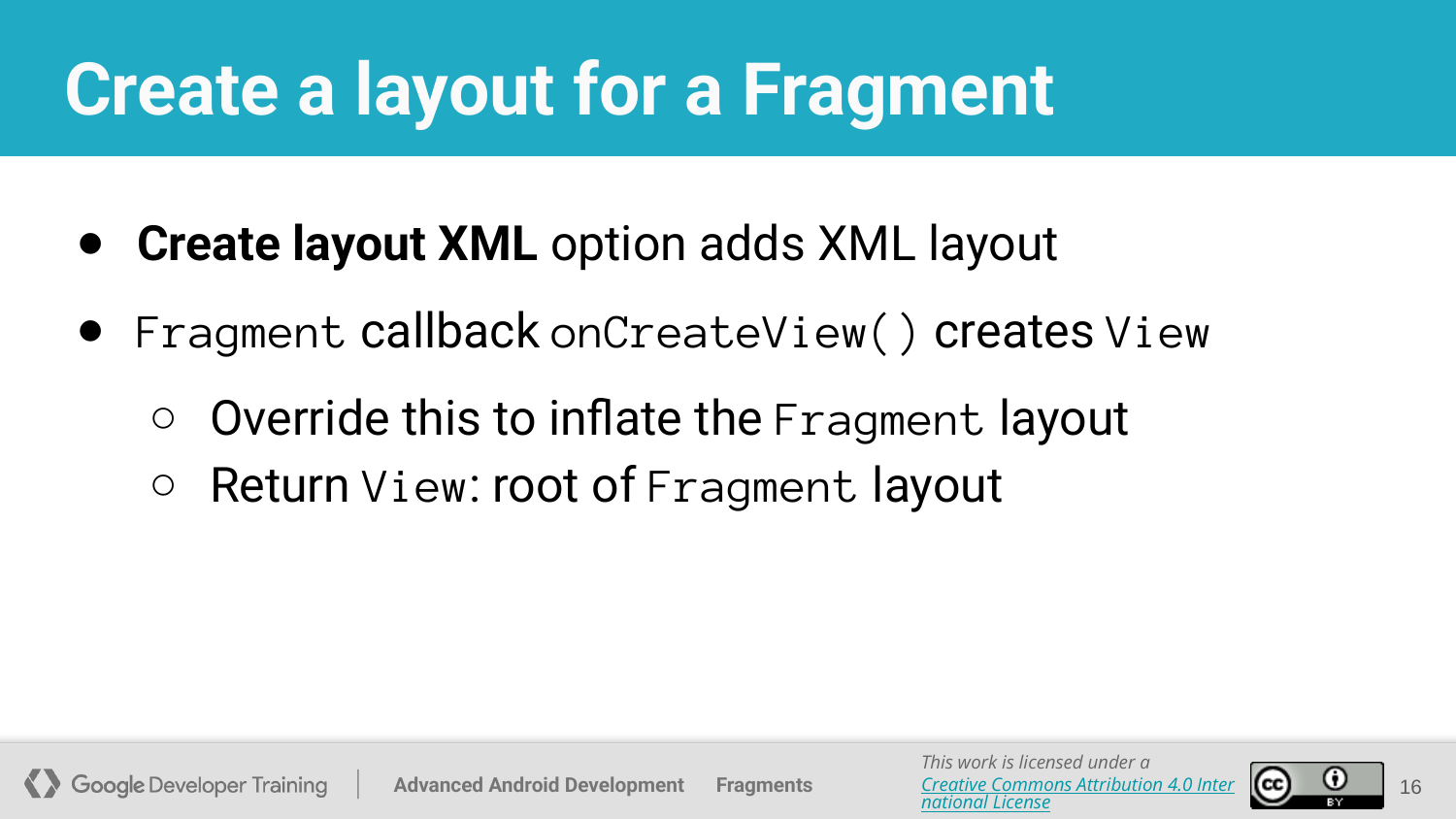

# Create a layout for a Fragment
Create layout XML option adds XML layout
Fragment callback onCreateView() creates View
Override this to inflate the Fragment layout
Return View: root of Fragment layout

16